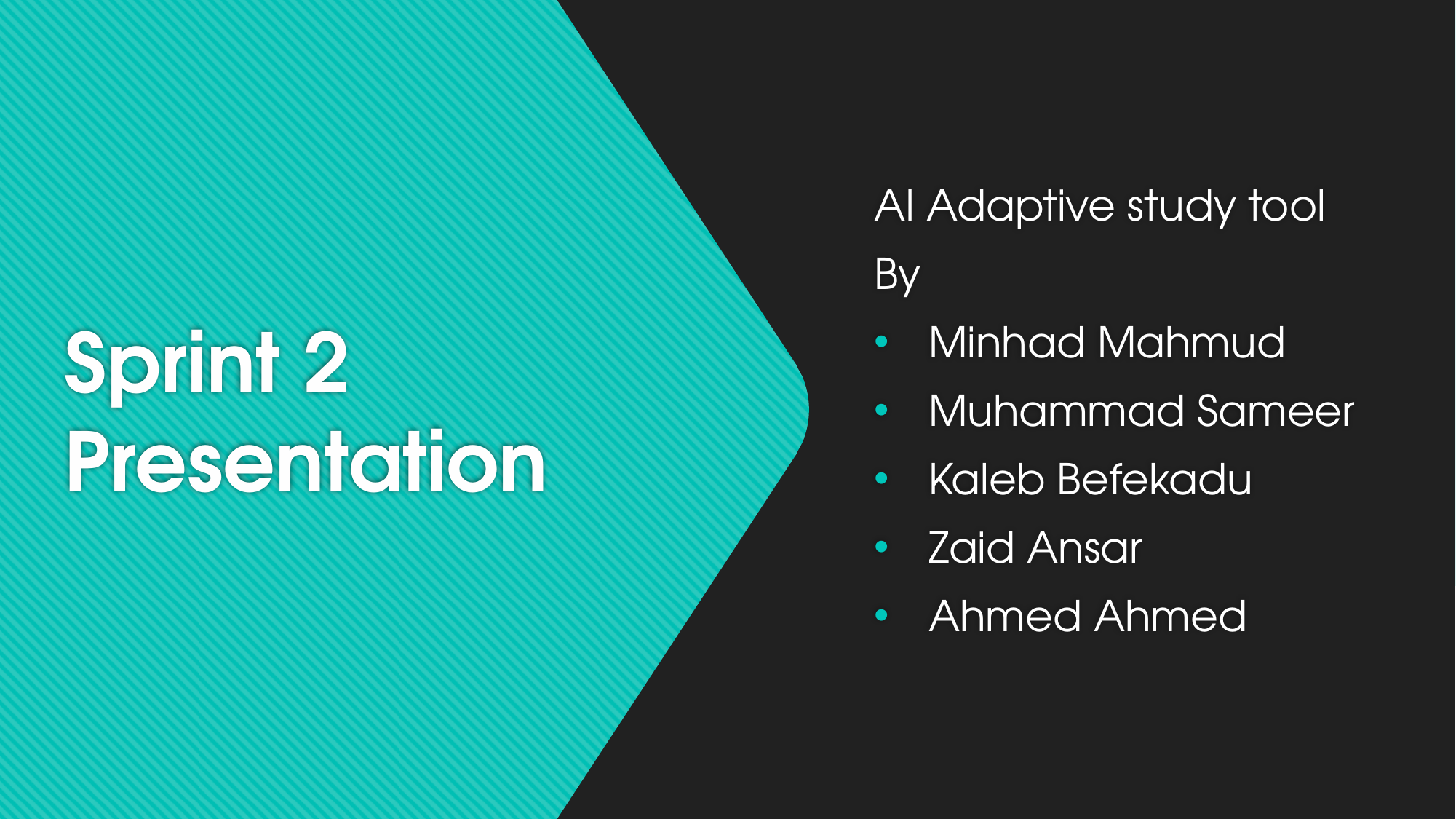

# Sprint 2 Presentation
AI Adaptive study tool
By
Minhad Mahmud
Muhammad Sameer
Kaleb Befekadu
Zaid Ansar
Ahmed Ahmed